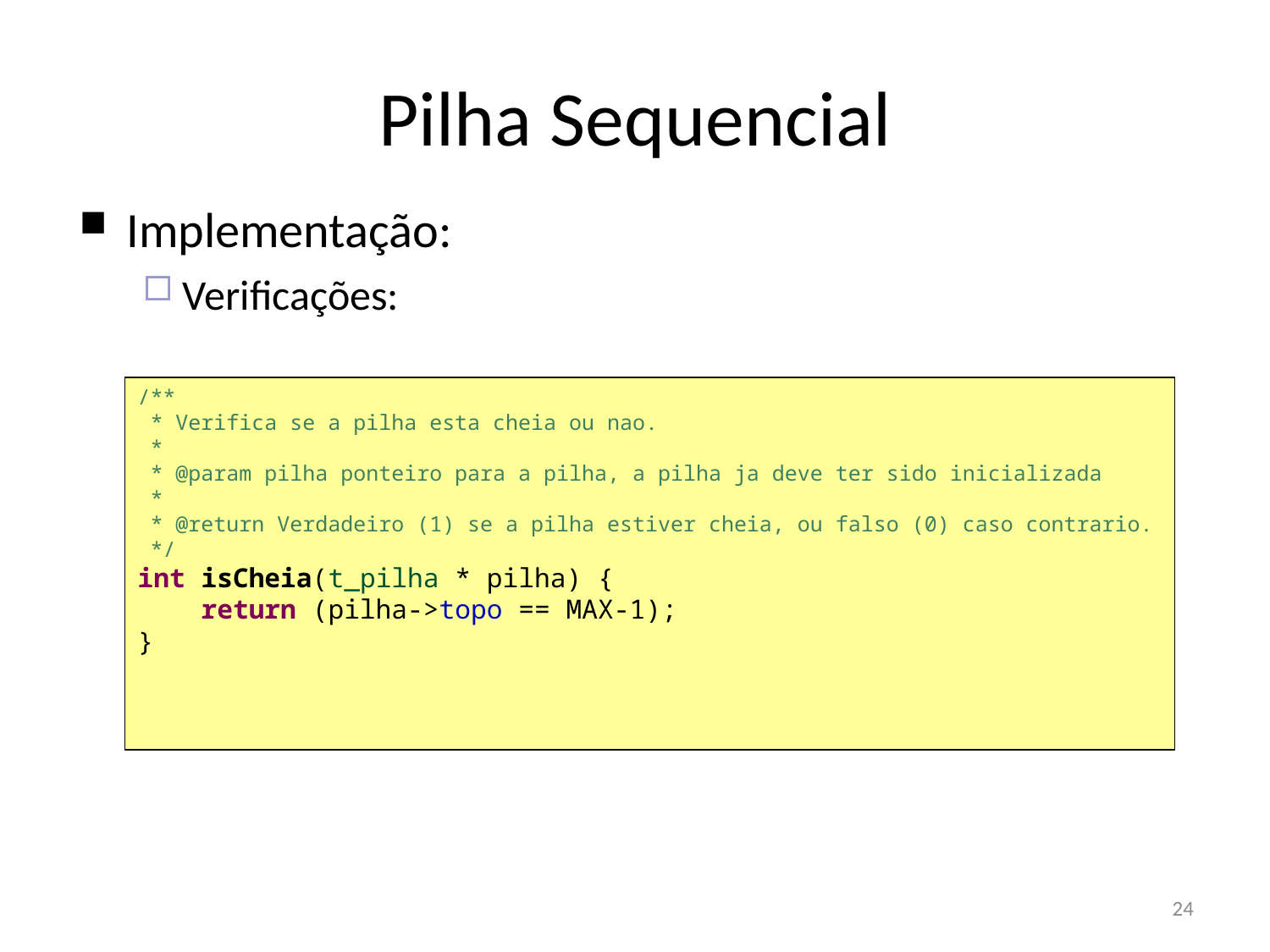

Pilha Sequencial
Implementação:
Verificações:
/**
 * Verifica se a pilha esta cheia ou nao.
 *
 * @param pilha ponteiro para a pilha, a pilha ja deve ter sido inicializada
 *
 * @return Verdadeiro (1) se a pilha estiver cheia, ou falso (0) caso contrario.
 */
int isCheia(t_pilha * pilha) {
    return (pilha->topo == MAX-1);
}
24